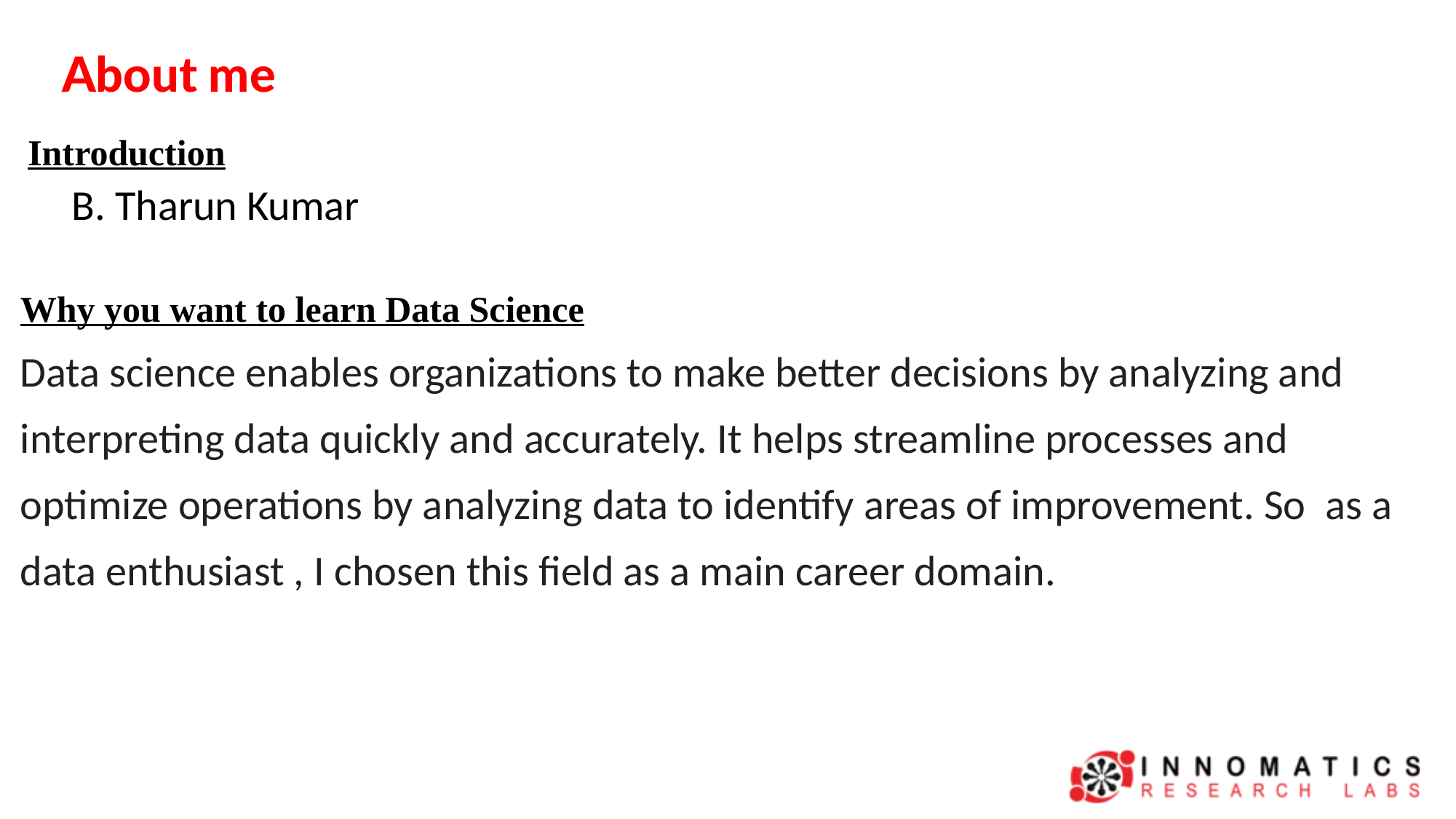

About me
 Introduction
      B. Tharun Kumar

Why you want to learn Data Science
Data science enables organizations to make better decisions by analyzing and interpreting data quickly and accurately. It helps streamline processes and optimize operations by analyzing data to identify areas of improvement. So  as a data enthusiast , I chosen this field as a main career domain.